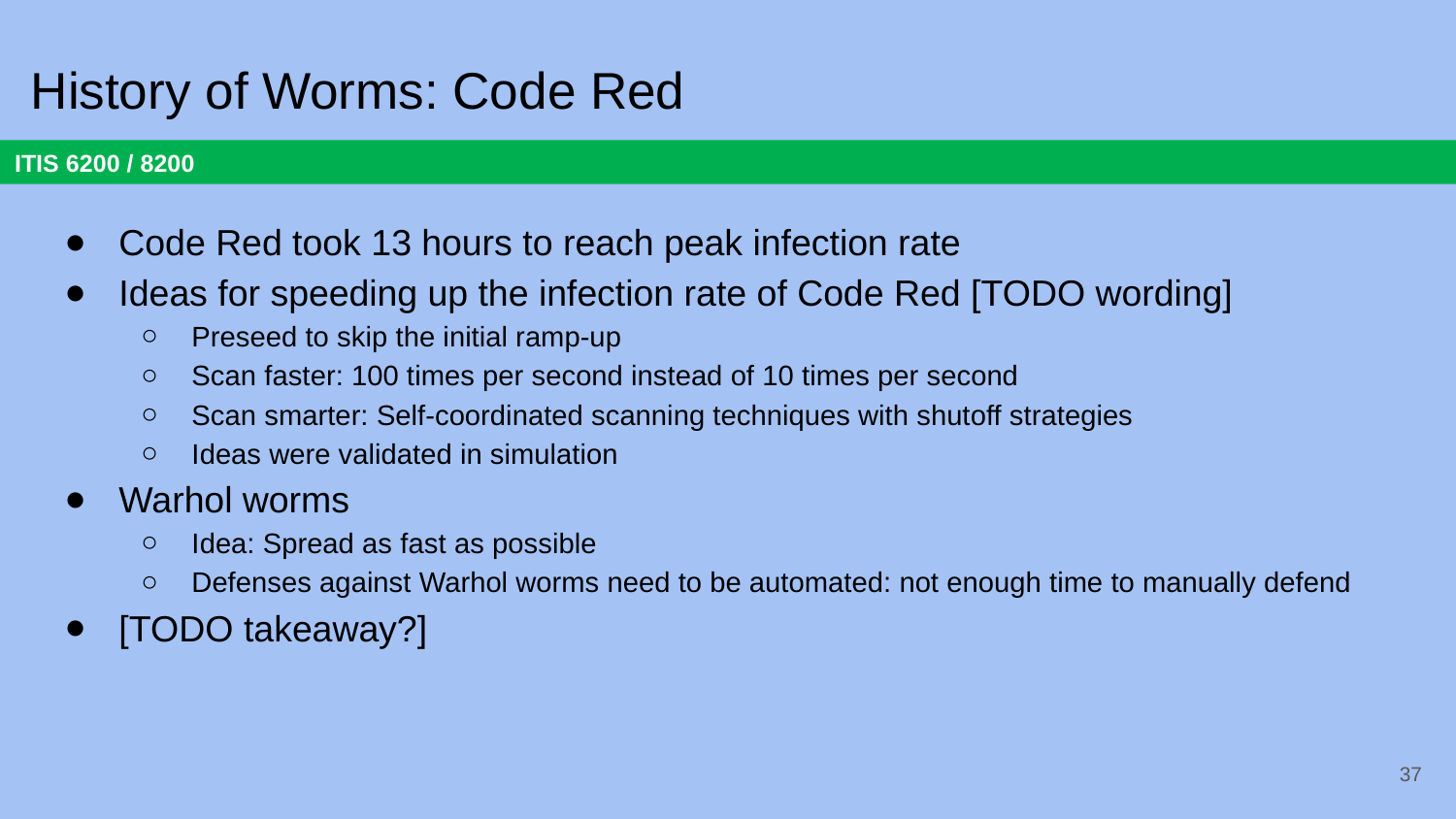

# History of Worms: Code Red
Code Red took 13 hours to reach peak infection rate
Ideas for speeding up the infection rate of Code Red [TODO wording]
Preseed to skip the initial ramp-up
Scan faster: 100 times per second instead of 10 times per second
Scan smarter: Self-coordinated scanning techniques with shutoff strategies
Ideas were validated in simulation
Warhol worms
Idea: Spread as fast as possible
Defenses against Warhol worms need to be automated: not enough time to manually defend
[TODO takeaway?]
37